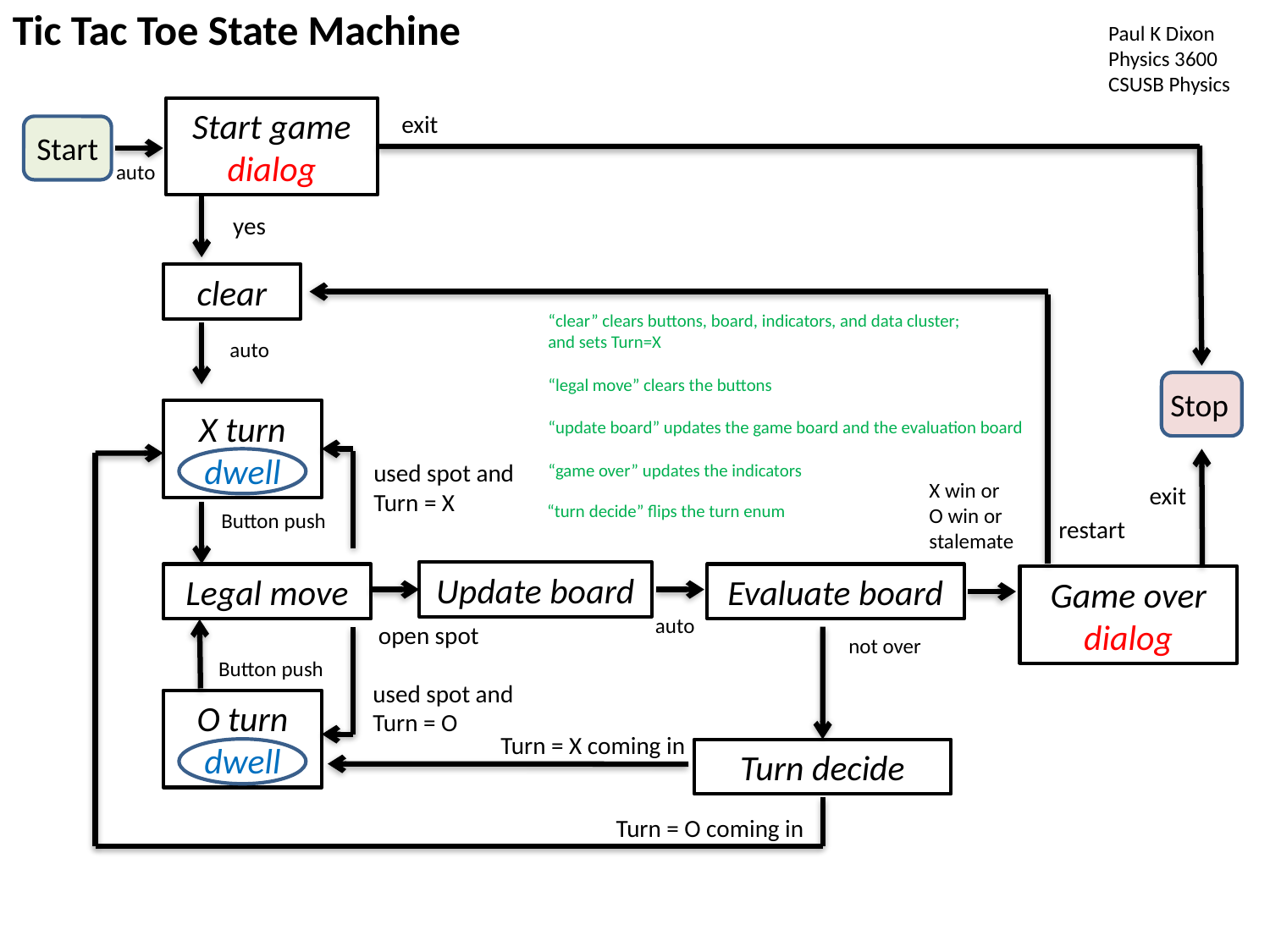

Tic Tac Toe State Machine
Paul K Dixon
Physics 3600
CSUSB Physics
Start game
dialog
exit

Start
auto
yes
clear
“clear” clears buttons, board, indicators, and data cluster;
and sets Turn=X
auto
“legal move” clears the buttons

Stop
X turn
dwell

“update board” updates the game board and the evaluation board
used spot and
Turn = X
“game over” updates the indicators
X win or
O win or
stalemate
exit
“turn decide” flips the turn enum
Button push
restart
Update board
Legal move
Evaluate board
Game over
dialog
auto
open spot
not over
Button push
used spot and
Turn = O
O turn
dwell

Turn = X coming in
Turn decide
Turn = O coming in